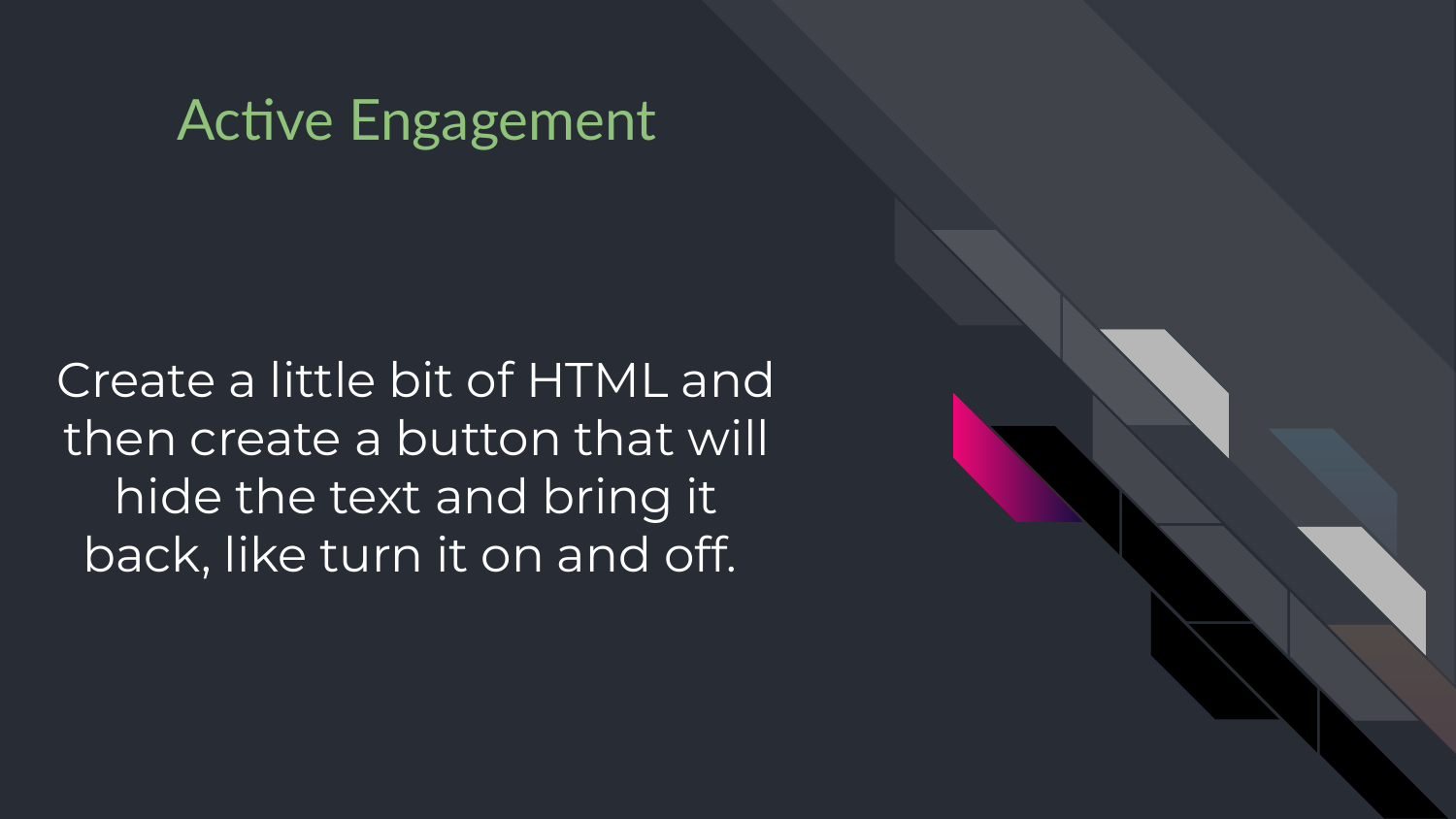

# Create a little bit of HTML and then create a button that will hide the text and bring it back, like turn it on and off.